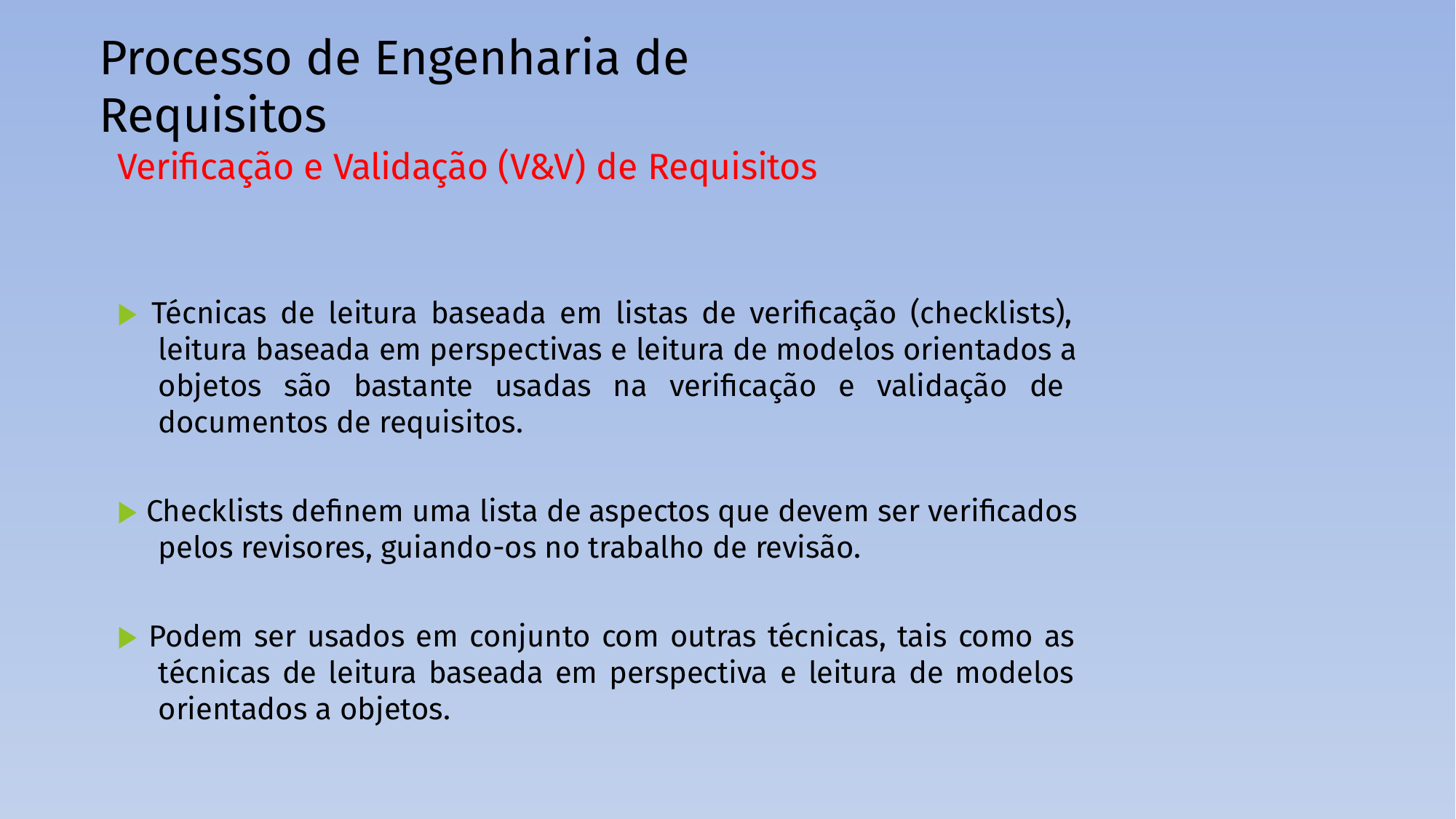

# Processo de Engenharia de Requisitos
Verificação e Validação (V&V) de Requisitos
▶ Técnicas de leitura baseada em listas de verificação (checklists),  leitura baseada em perspectivas e leitura de modelos orientados a  objetos são bastante usadas na verificação e validação de  documentos de requisitos.

▶ Checklists definem uma lista de aspectos que devem ser verificados  pelos revisores, guiando-os no trabalho de revisão.

▶ Podem ser usados em conjunto com outras técnicas, tais como as  técnicas de leitura baseada em perspectiva e leitura de modelos  orientados a objetos.